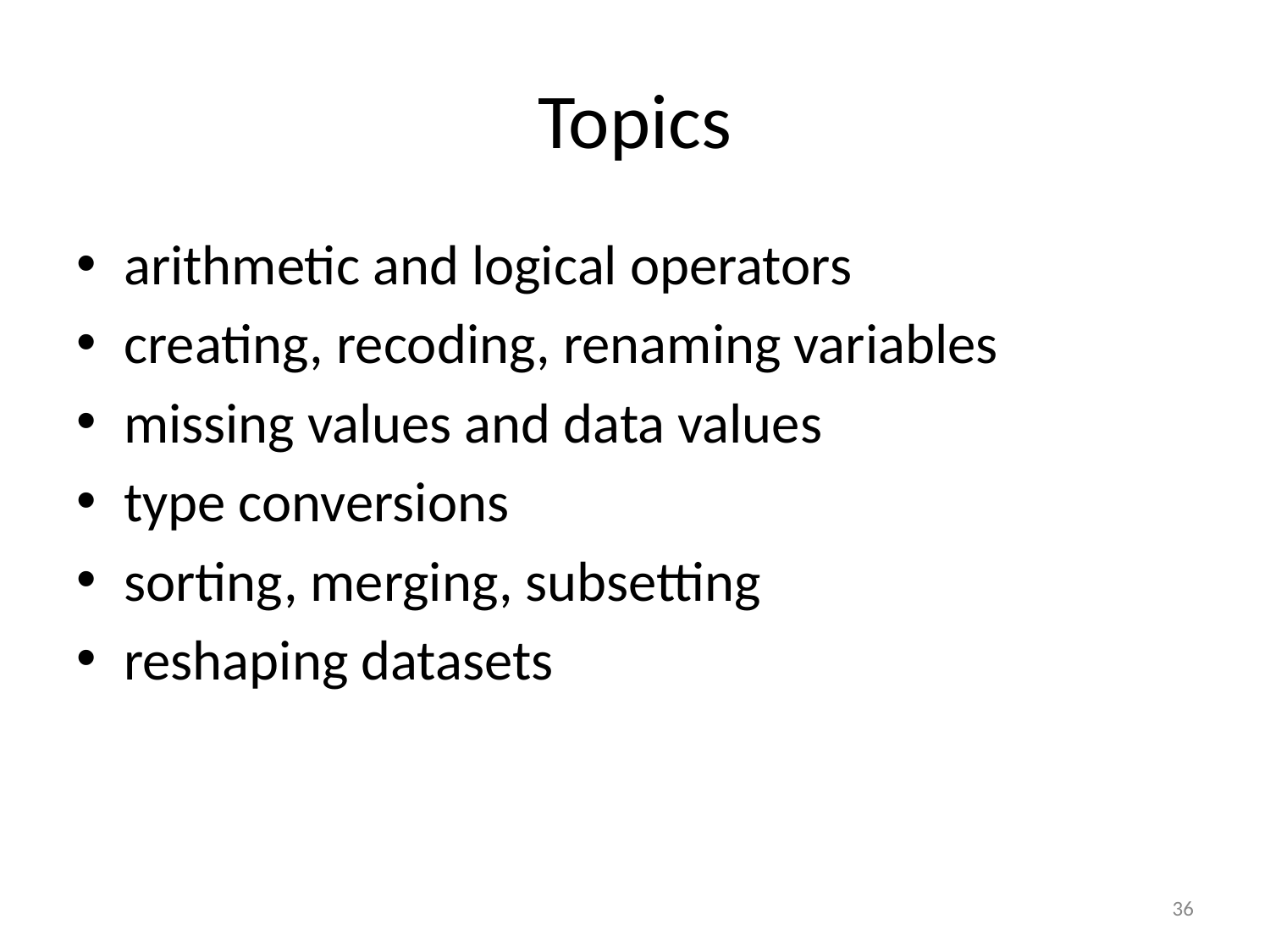

# Topics
arithmetic and logical operators
creating, recoding, renaming variables
missing values and data values
type conversions
sorting, merging, subsetting
reshaping datasets

36